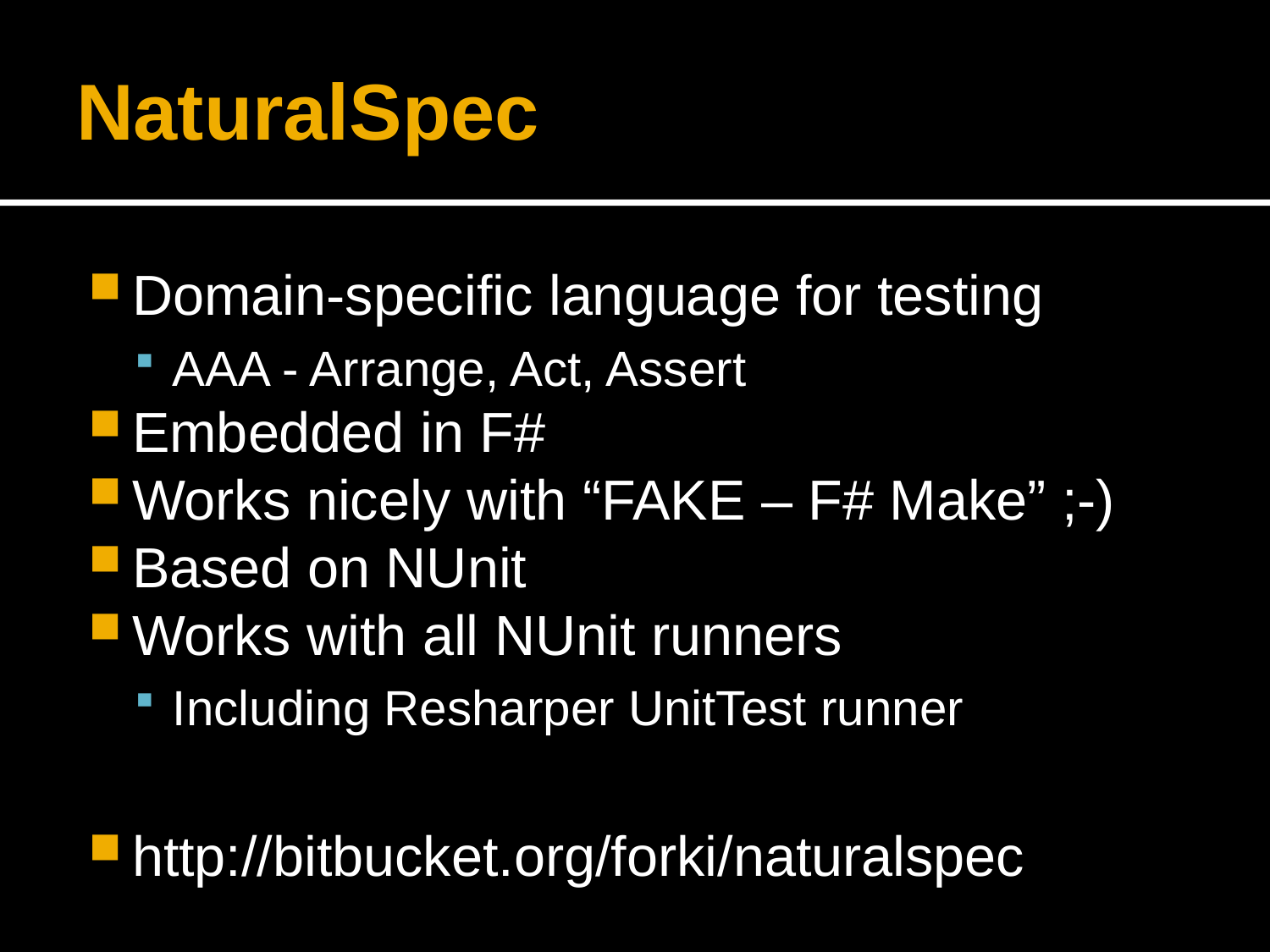

# NaturalSpec
Domain-specific language for testing
AAA - Arrange, Act, Assert
Embedded in F#
Works nicely with “FAKE – F# Make” ;-)
Based on NUnit
Works with all NUnit runners
Including Resharper UnitTest runner

http://bitbucket.org/forki/naturalspec